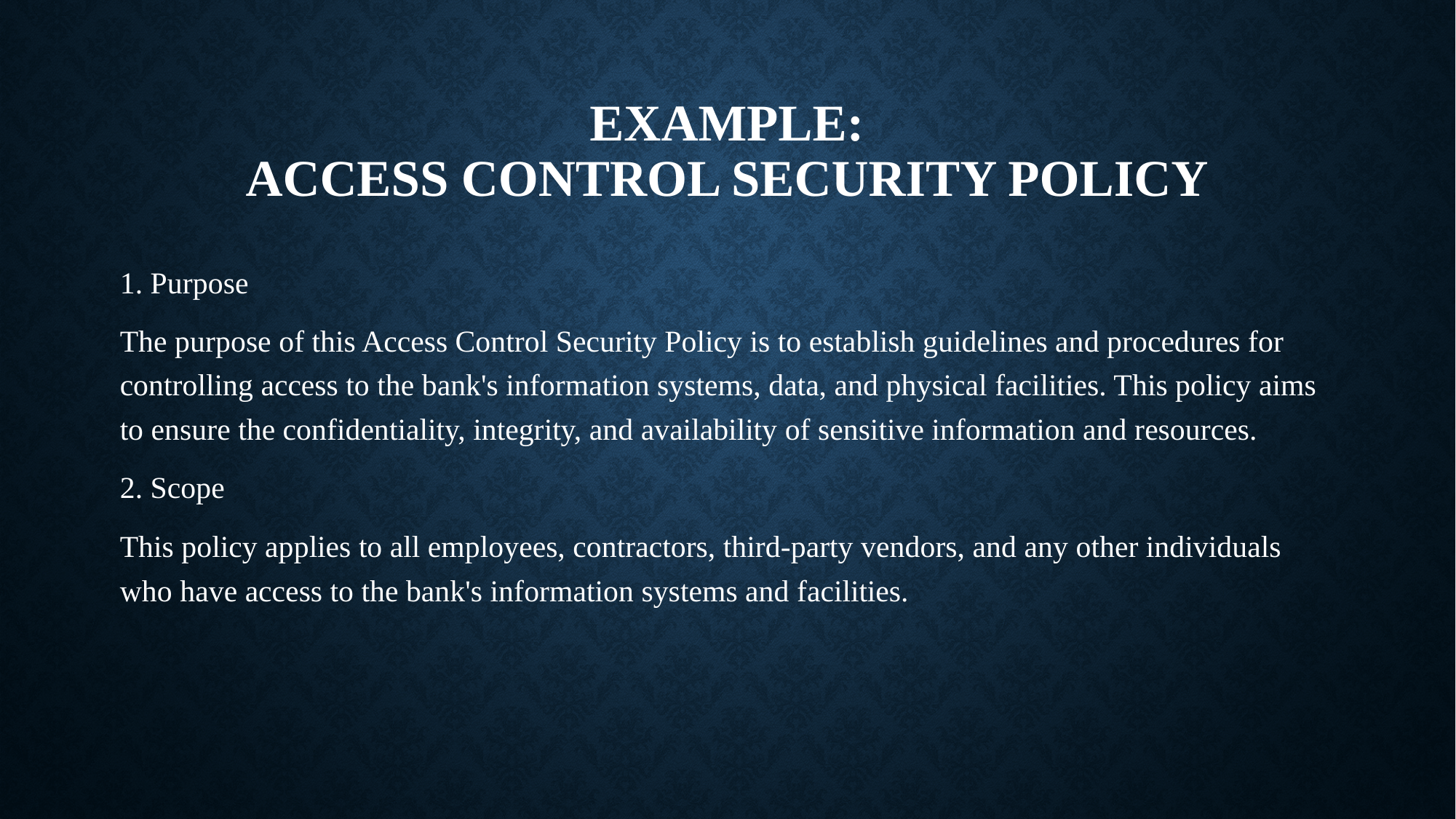

# Example: Access control security policy
1. Purpose
The purpose of this Access Control Security Policy is to establish guidelines and procedures for controlling access to the bank's information systems, data, and physical facilities. This policy aims to ensure the confidentiality, integrity, and availability of sensitive information and resources.
2. Scope
This policy applies to all employees, contractors, third-party vendors, and any other individuals who have access to the bank's information systems and facilities.